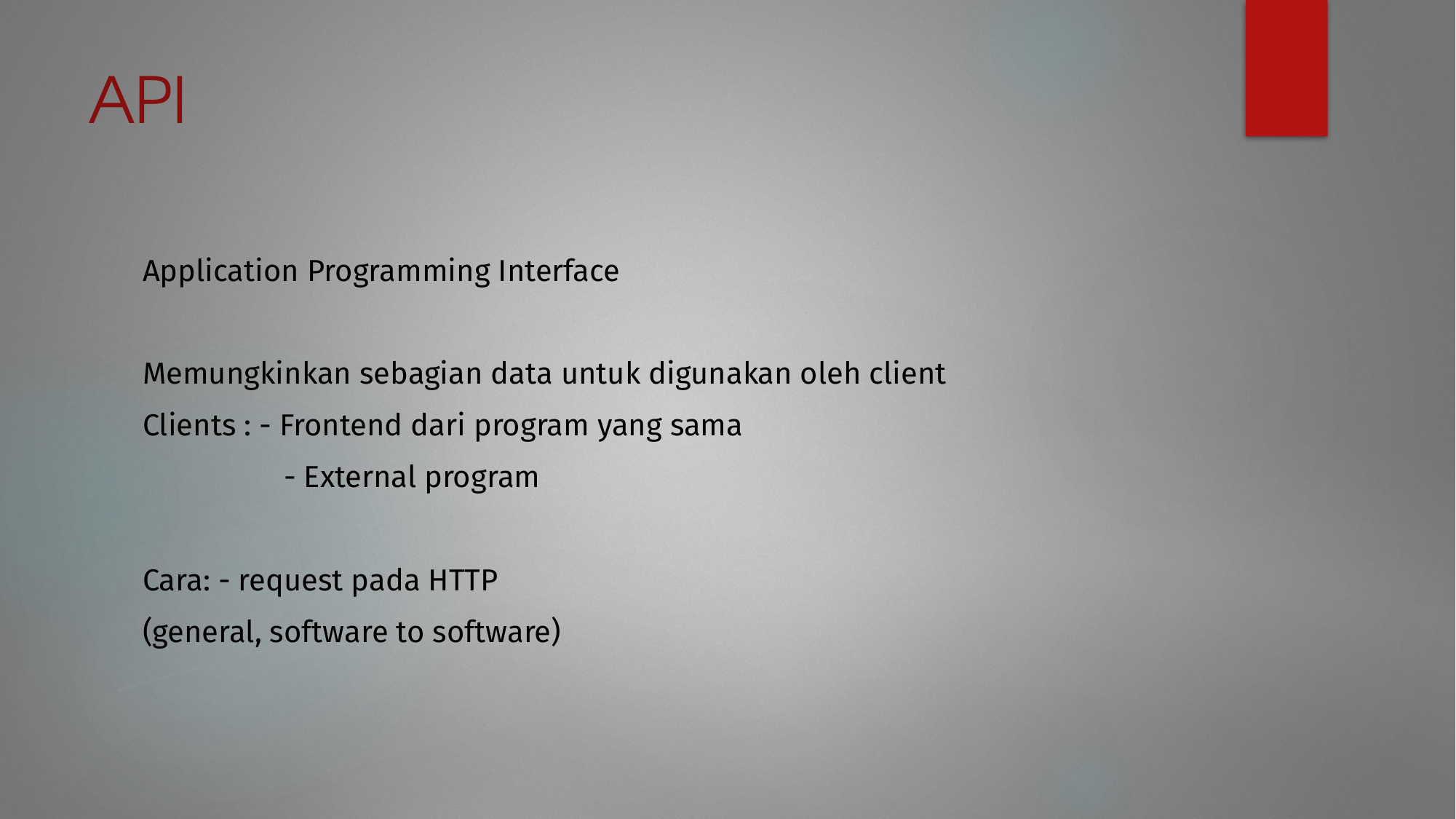

# API
Application Programming Interface

Memungkinkan sebagian data untuk digunakan oleh client
Clients : - Frontend dari program yang sama
	    - External program

Cara: - request pada HTTP
(general, software to software)